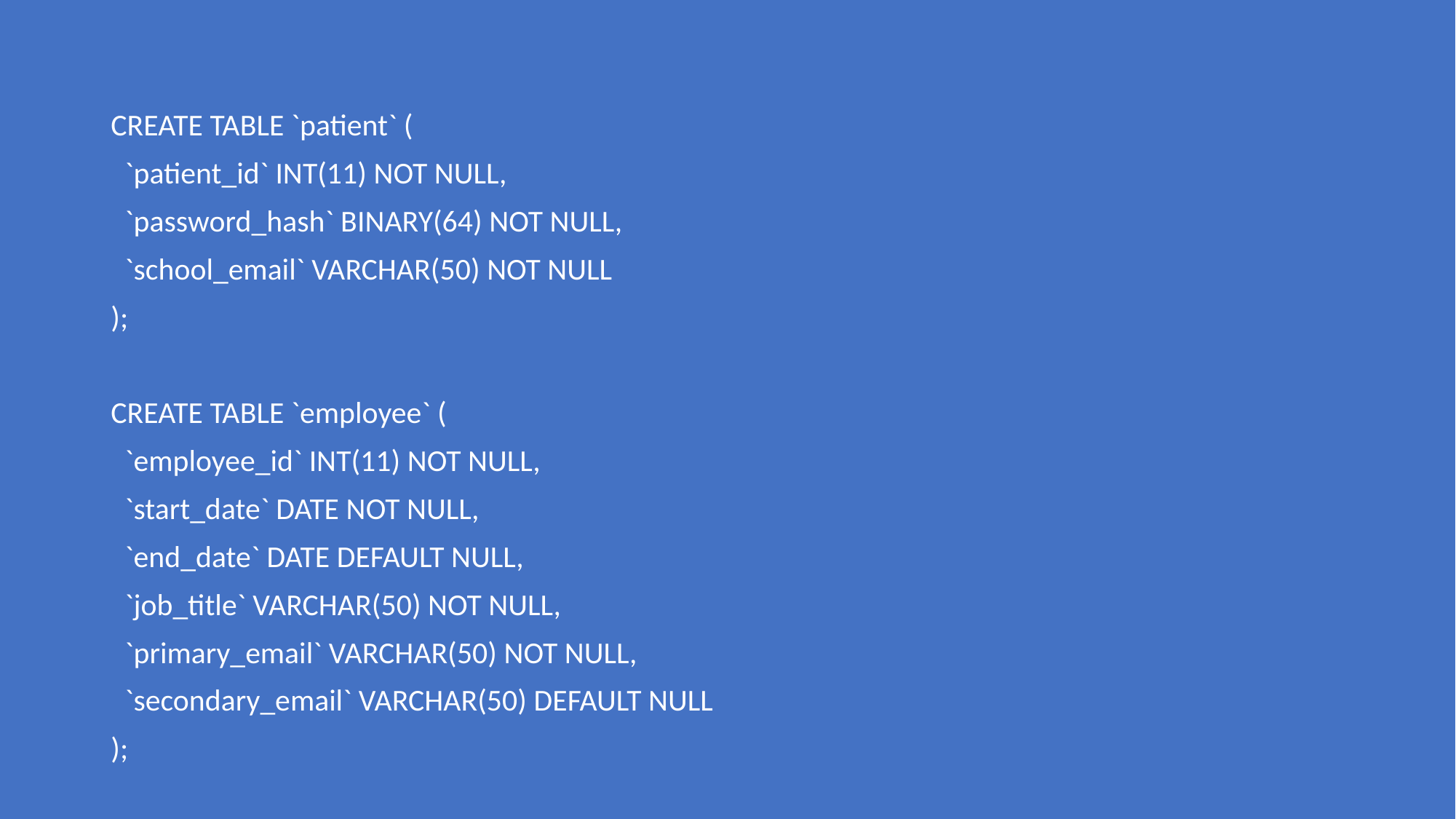

CREATE TABLE `patient` (
  `patient_id` INT(11) NOT NULL,
  `password_hash` BINARY(64) NOT NULL,
  `school_email` VARCHAR(50) NOT NULL
);

CREATE TABLE `employee` (
  `employee_id` INT(11) NOT NULL,
  `start_date` DATE NOT NULL,
  `end_date` DATE DEFAULT NULL,
  `job_title` VARCHAR(50) NOT NULL,
  `primary_email` VARCHAR(50) NOT NULL,
  `secondary_email` VARCHAR(50) DEFAULT NULL
);